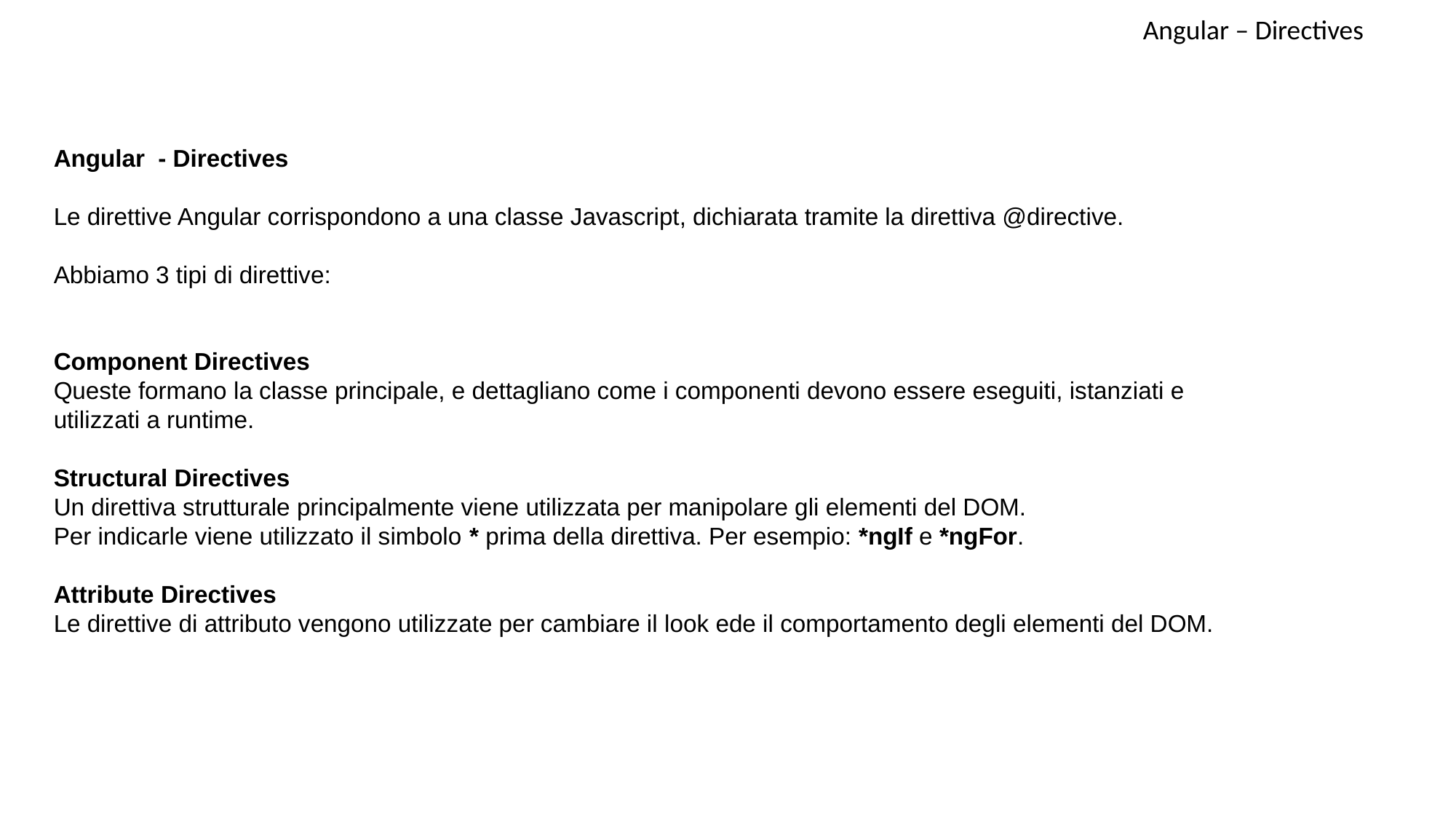

Angular – Directives
Angular  - Directives

Le direttive Angular corrispondono a una classe Javascript, dichiarata tramite la direttiva @directive.

Abbiamo 3 tipi di direttive:

Component Directives
Queste formano la classe principale, e dettagliano come i componenti devono essere eseguiti, istanziati e utilizzati a runtime.

Structural Directives
Un direttiva strutturale principalmente viene utilizzata per manipolare gli elementi del DOM.
Per indicarle viene utilizzato il simbolo * prima della direttiva. Per esempio: *ngIf e *ngFor.

Attribute Directives
Le direttive di attributo vengono utilizzate per cambiare il look ede il comportamento degli elementi del DOM.